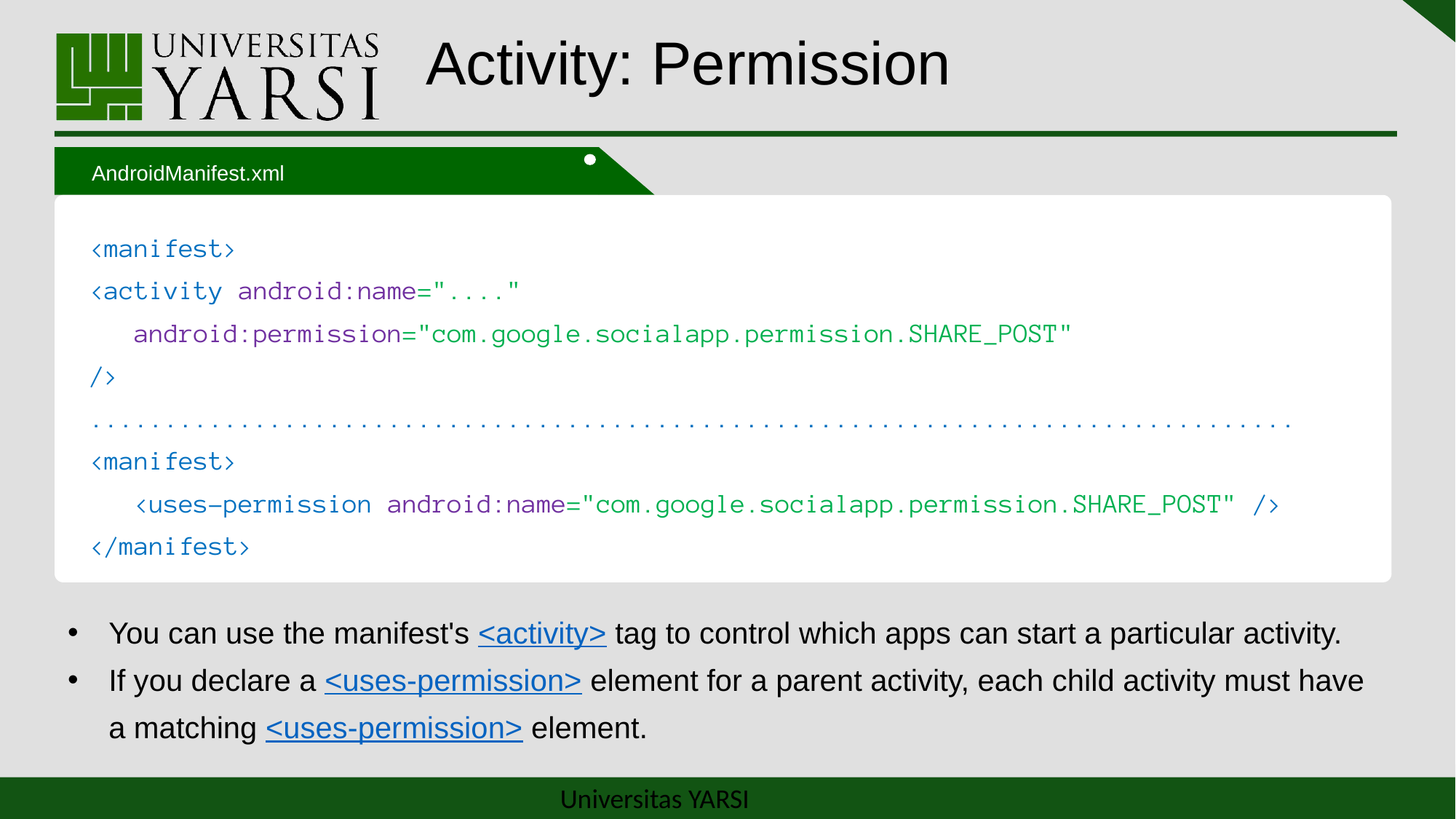

# Activity: Permission
AndroidManifest.xml
<manifest>
<activity android:name="...."
   android:permission="com.google.socialapp.permission.SHARE_POST"
/>
.................................................................................
<manifest>
   <uses-permission android:name="com.google.socialapp.permission.SHARE_POST" />
</manifest>
You can use the manifest's <activity> tag to control which apps can start a particular activity.
If you declare a <uses-permission> element for a parent activity, each child activity must have a matching <uses-permission> element.

19
Universitas YARSI